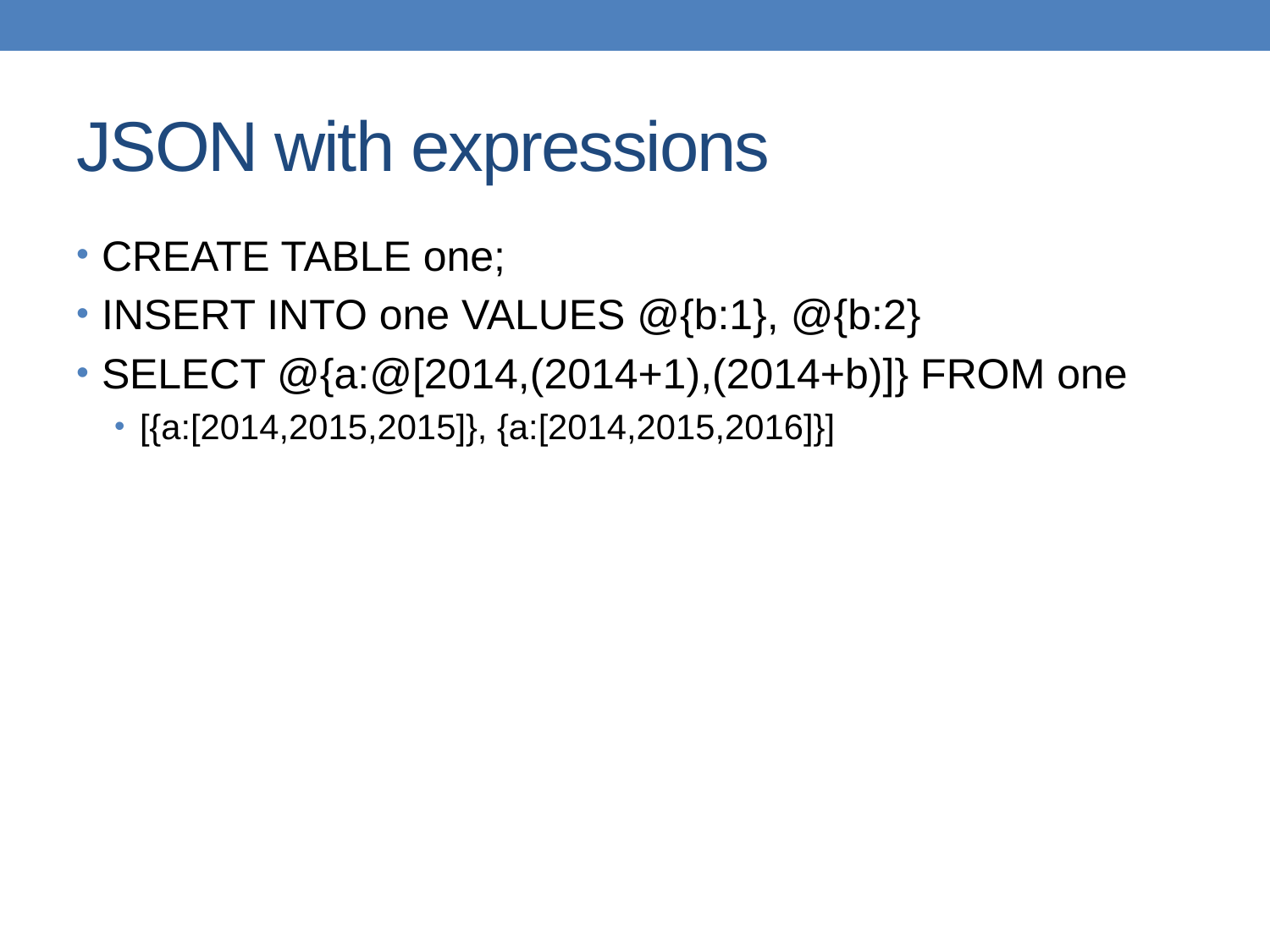

# JSON with expressions
CREATE TABLE one;
INSERT INTO one VALUES @{b:1}, @{b:2}
SELECT @{a:@[2014,(2014+1),(2014+b)]} FROM one
[{a:[2014,2015,2015]}, {a:[2014,2015,2016]}]